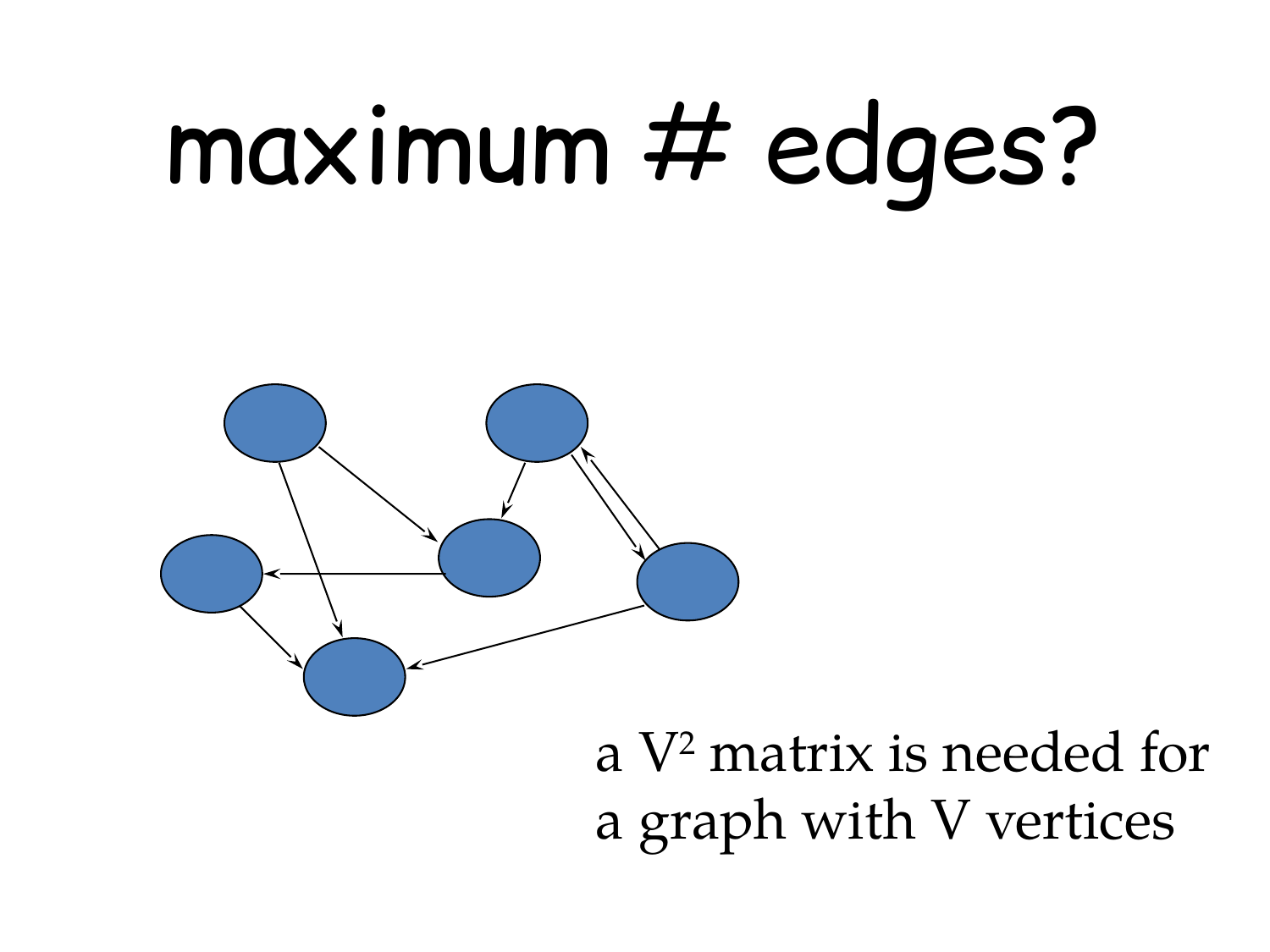

# maximum # edges?

a V2 matrix is needed for
a graph with V vertices